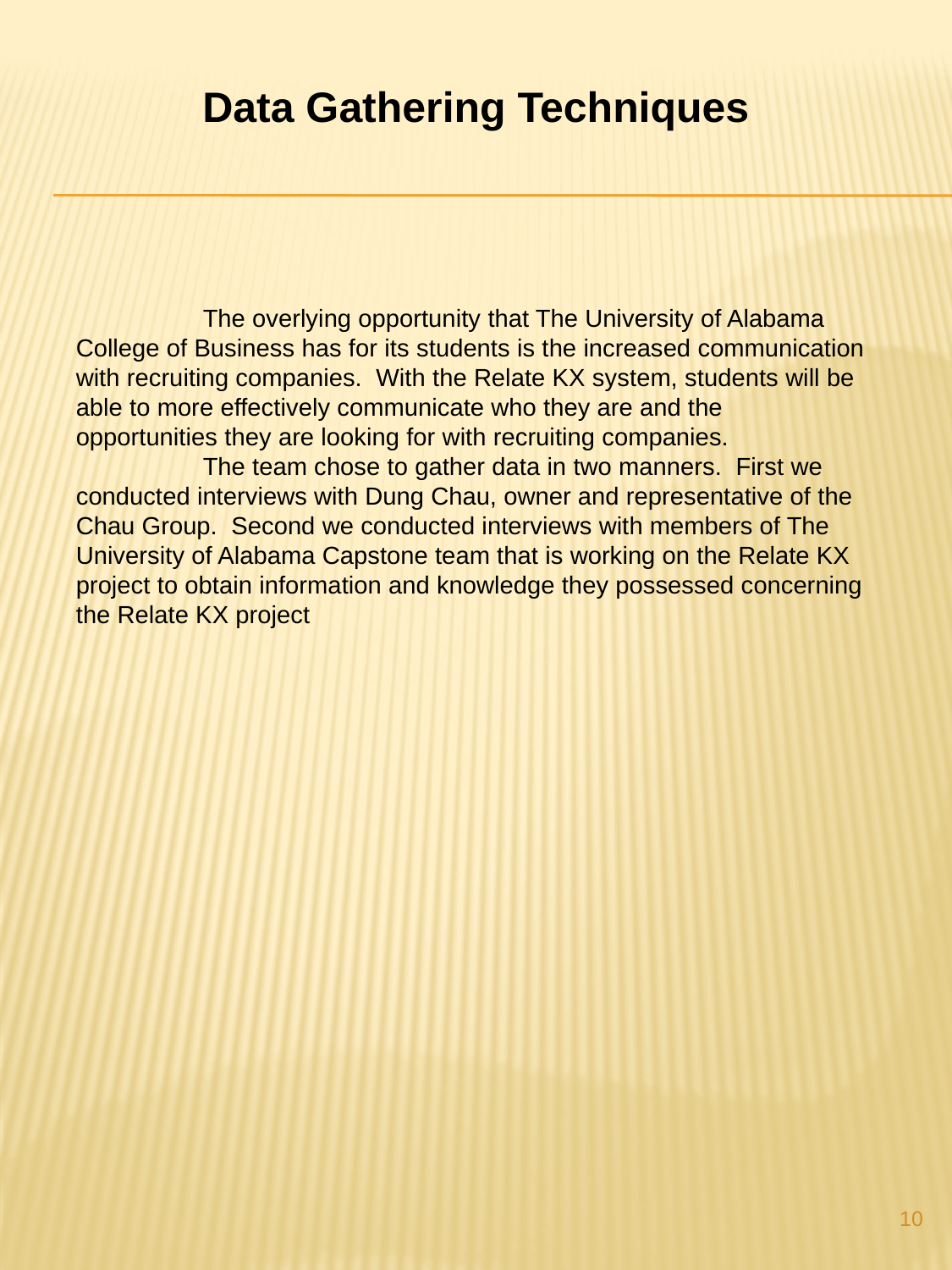

Data Gathering Techniques
	The overlying opportunity that The University of Alabama College of Business has for its students is the increased communication with recruiting companies.  With the Relate KX system, students will be able to more effectively communicate who they are and the opportunities they are looking for with recruiting companies.
	The team chose to gather data in two manners.  First we conducted interviews with Dung Chau, owner and representative of the Chau Group.  Second we conducted interviews with members of The University of Alabama Capstone team that is working on the Relate KX project to obtain information and knowledge they possessed concerning the Relate KX project

10